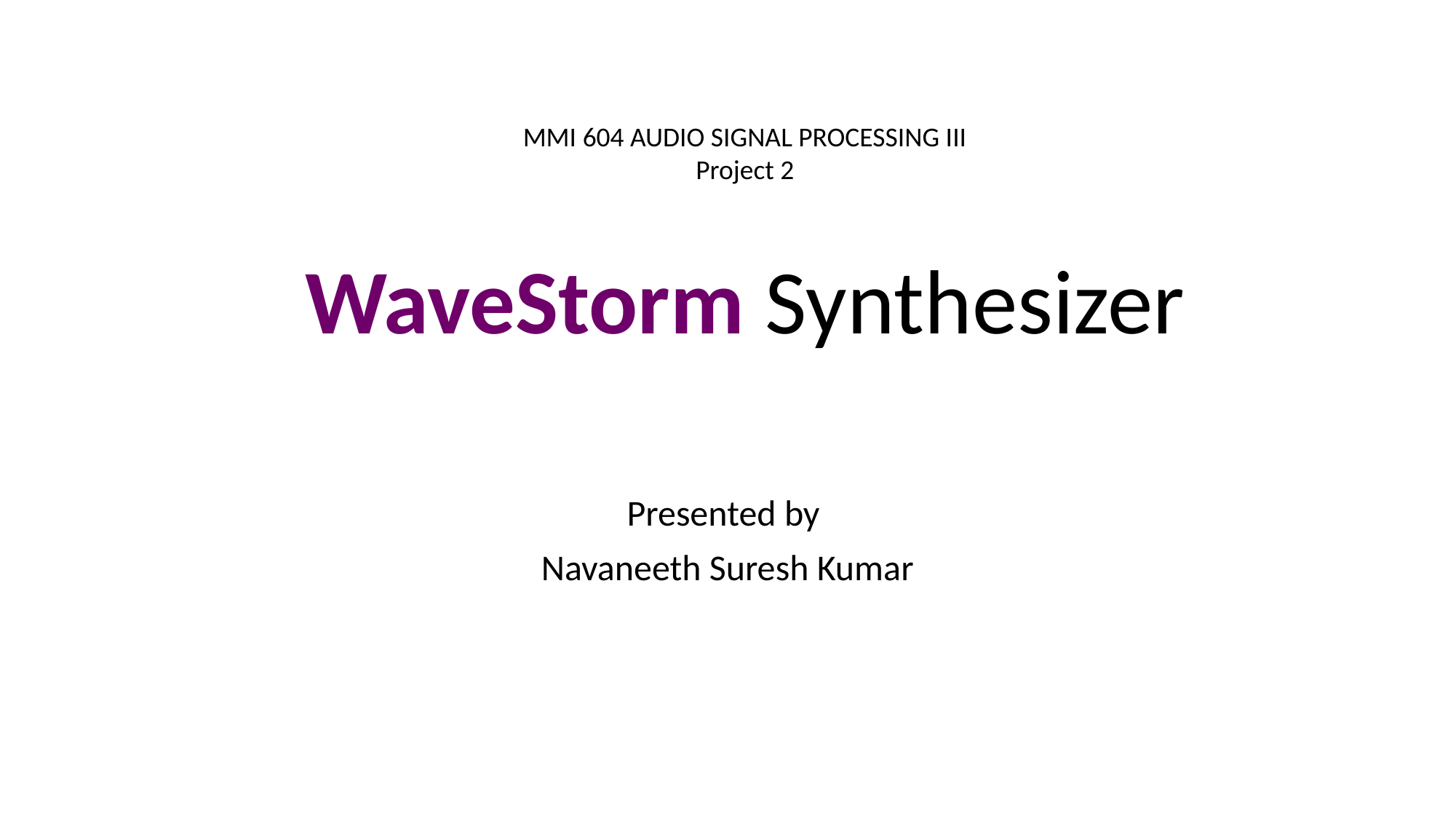

# WaveStorm Synthesizer
MMI 604 AUDIO SIGNAL PROCESSING III
Project 2

Presented by
Navaneeth Suresh Kumar